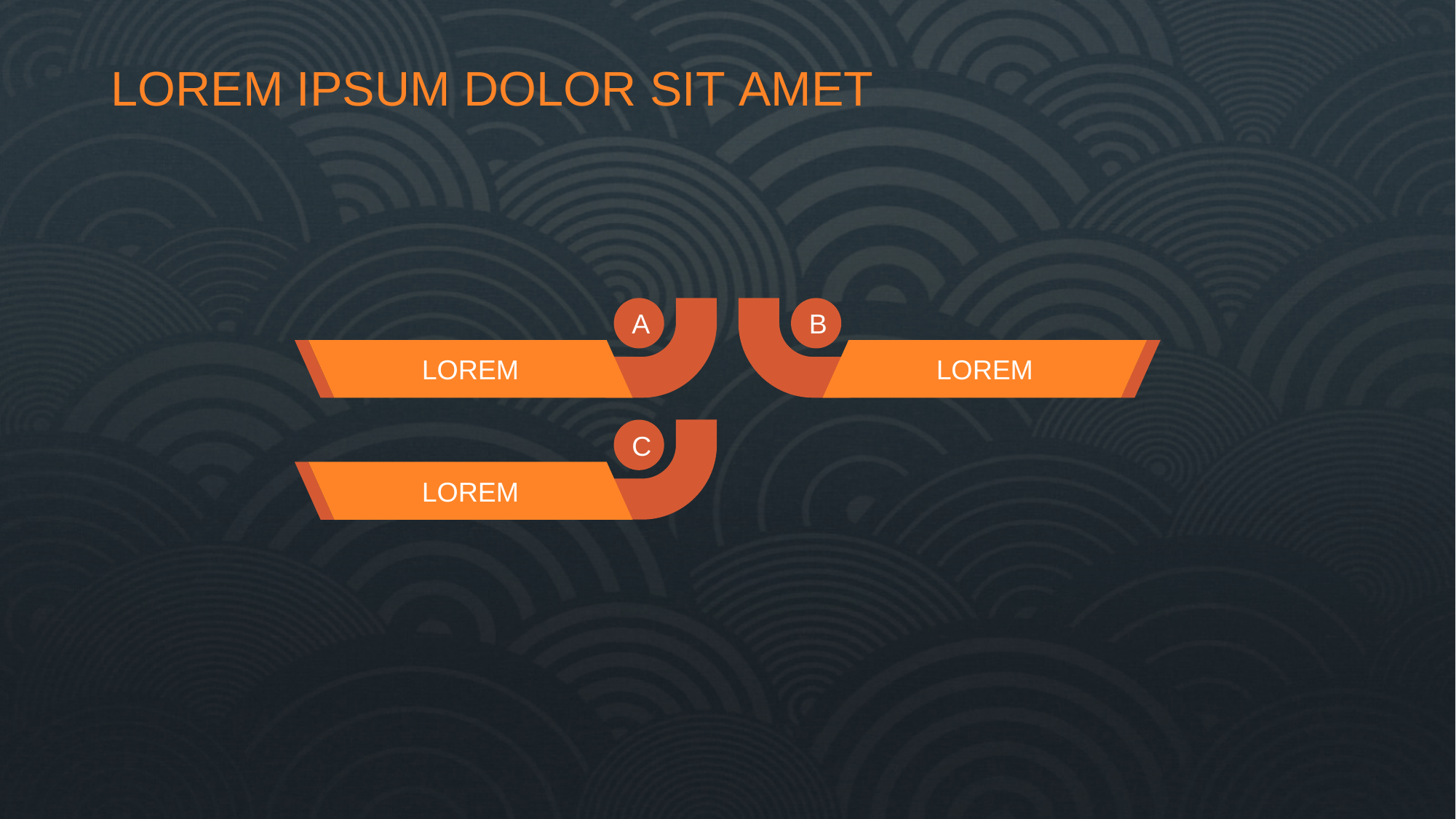

# LOREM IPSUM DOLOR SIT AMET

A

LOREM

B

LOREM

C

LOREM